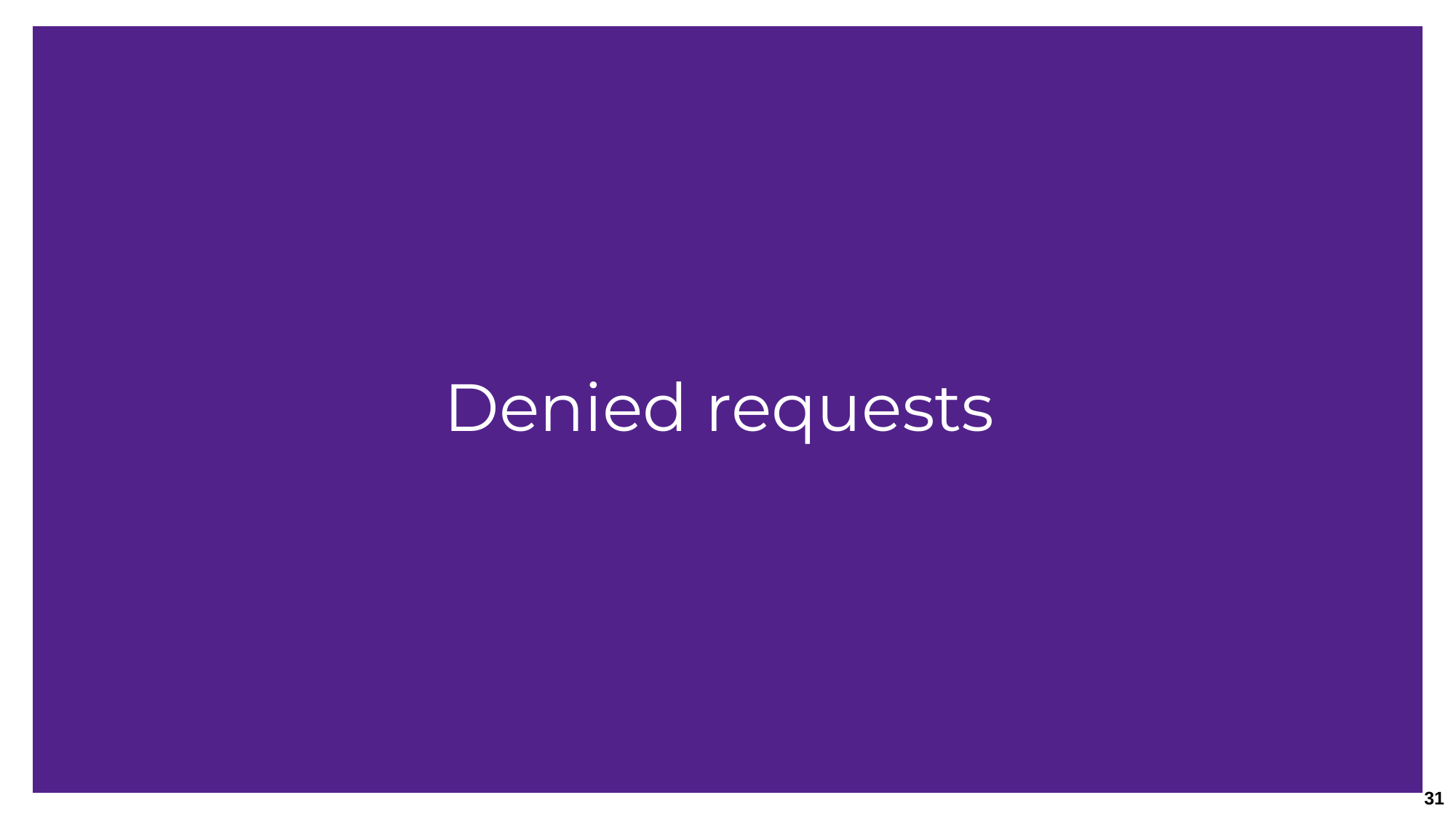

Slide description: Sub-title slide introducing survey responses related to denied accommodation requests.
# Denied requests
31